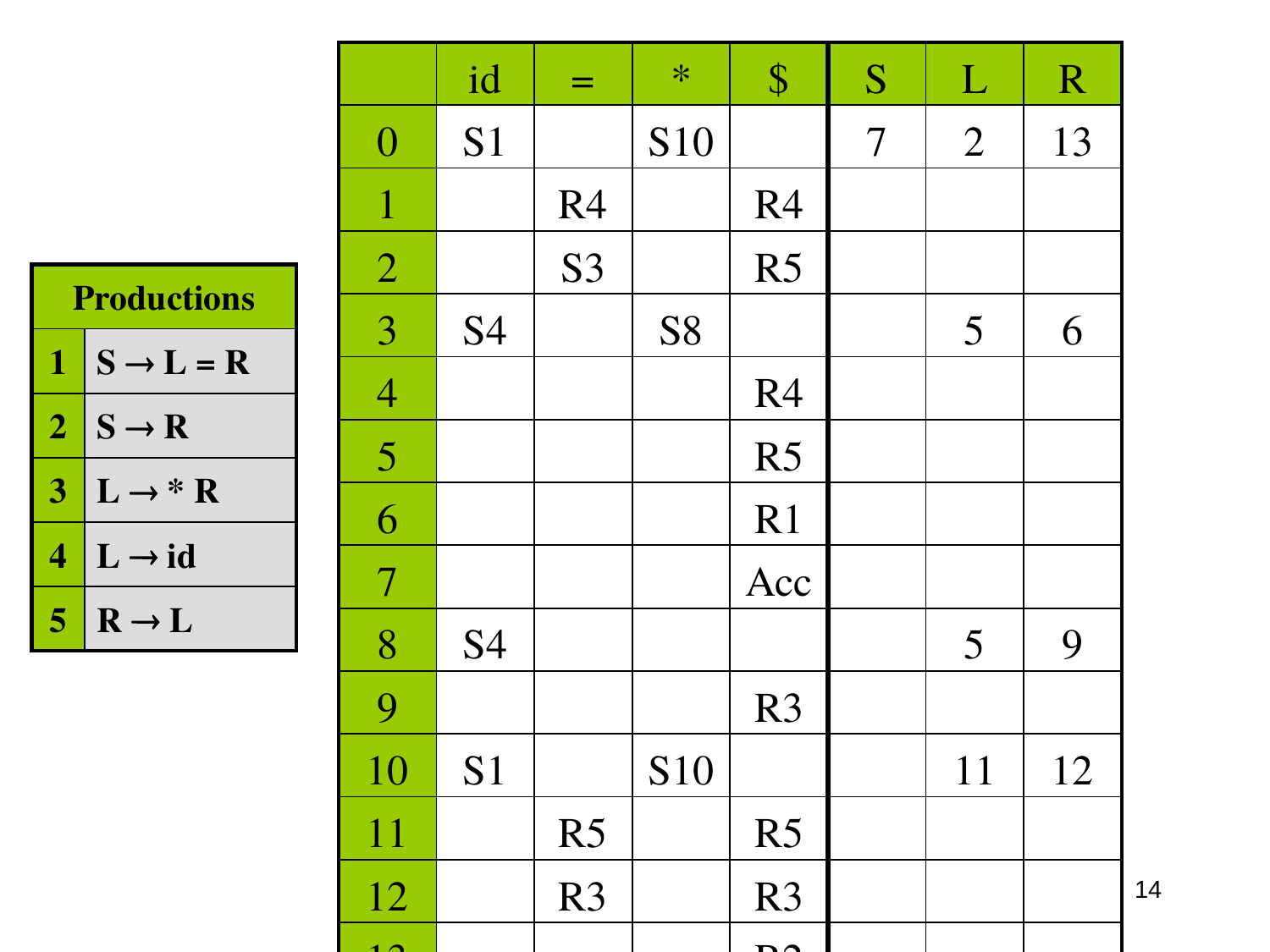

|  | id | = | \* | $ | S | L | R |
| --- | --- | --- | --- | --- | --- | --- | --- |
| 0 | S1 |  | S10 |  | 7 | 2 | 13 |
| 1 |  | R4 |  | R4 |  |  |  |
| 2 |  | S3 |  | R5 |  |  |  |
| 3 | S4 |  | S8 |  |  | 5 | 6 |
| 4 |  |  |  | R4 |  |  |  |
| 5 |  |  |  | R5 |  |  |  |
| 6 |  |  |  | R1 |  |  |  |
| 7 |  |  |  | Acc |  |  |  |
| 8 | S4 |  |  |  |  | 5 | 9 |
| 9 |  |  |  | R3 |  |  |  |
| 10 | S1 |  | S10 |  |  | 11 | 12 |
| 11 |  | R5 |  | R5 |  |  |  |
| 12 |  | R3 |  | R3 |  |  |  |
| 13 |  |  |  | R2 |  |  |  |
| Productions |  |
| --- | --- |
| 1 | S → L = R |
| 2 | S → R |
| 3 | L → \* R |
| 4 | L → id |
| 5 | R → L |
14